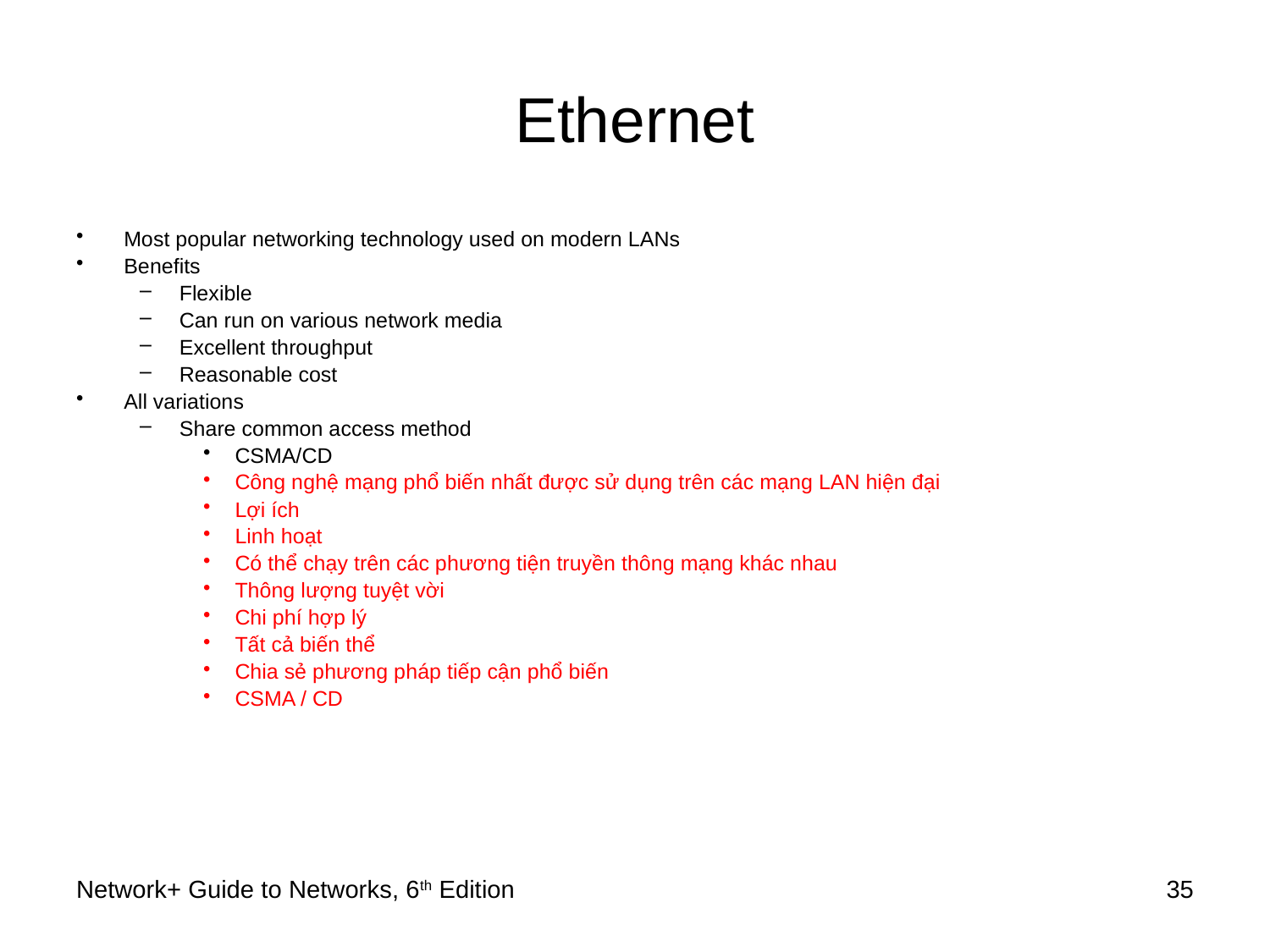

# Ethernet
Most popular networking technology used on modern LANs
Benefits
Flexible
Can run on various network media
Excellent throughput
Reasonable cost
All variations
Share common access method
CSMA/CD
Công nghệ mạng phổ biến nhất được sử dụng trên các mạng LAN hiện đại
Lợi ích
Linh hoạt
Có thể chạy trên các phương tiện truyền thông mạng khác nhau
Thông lượng tuyệt vời
Chi phí hợp lý
Tất cả biến thể
Chia sẻ phương pháp tiếp cận phổ biến
CSMA / CD
Network+ Guide to Networks, 6th Edition
35